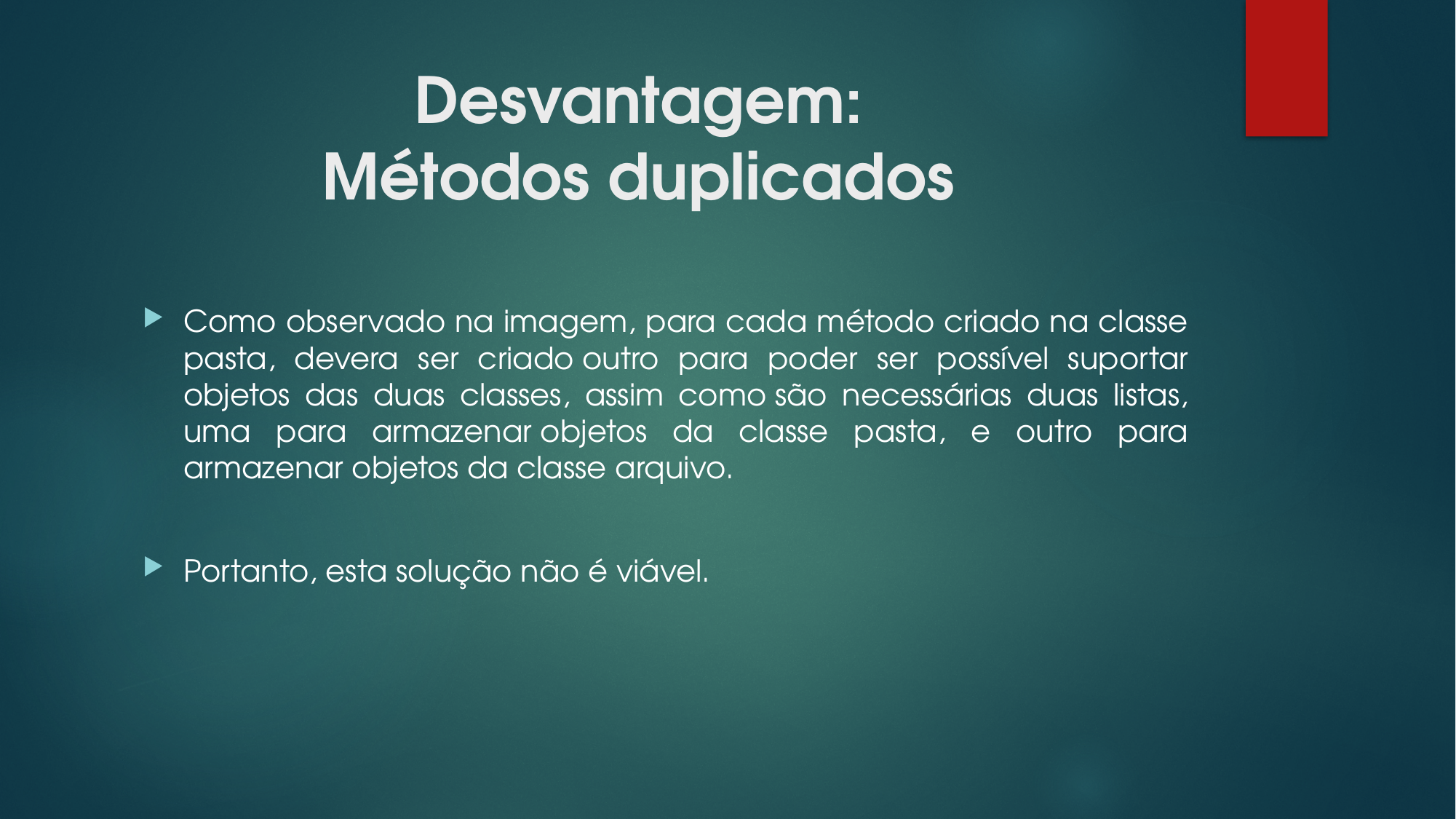

# Desvantagem: Métodos duplicados

Como observado na imagem, para cada método criado na classe pasta, devera ser criado outro para poder ser possível suportar objetos das duas classes, assim como são necessárias duas listas, uma para armazenar objetos da classe pasta, e outro para armazenar objetos da classe arquivo.

Portanto, esta solução não é viável.